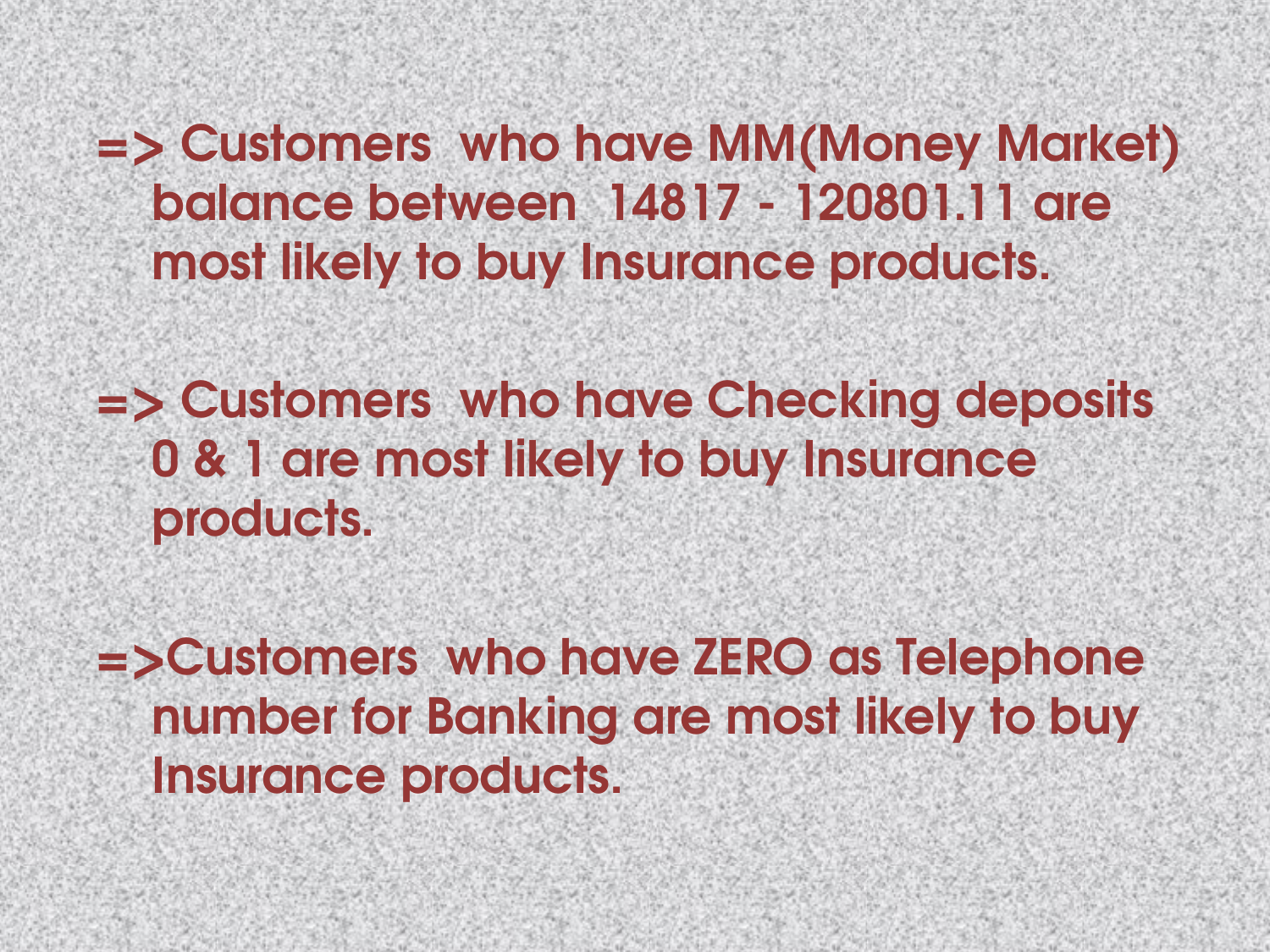

=> Customers  who have MM(Money Market) balance between  14817 - 120801.11 are most likely to buy Insurance products.

=> Customers  who have Checking deposits 0 & 1 are most likely to buy Insurance products.

=>Customers  who have ZERO as Telephone number for Banking are most likely to buy Insurance products.